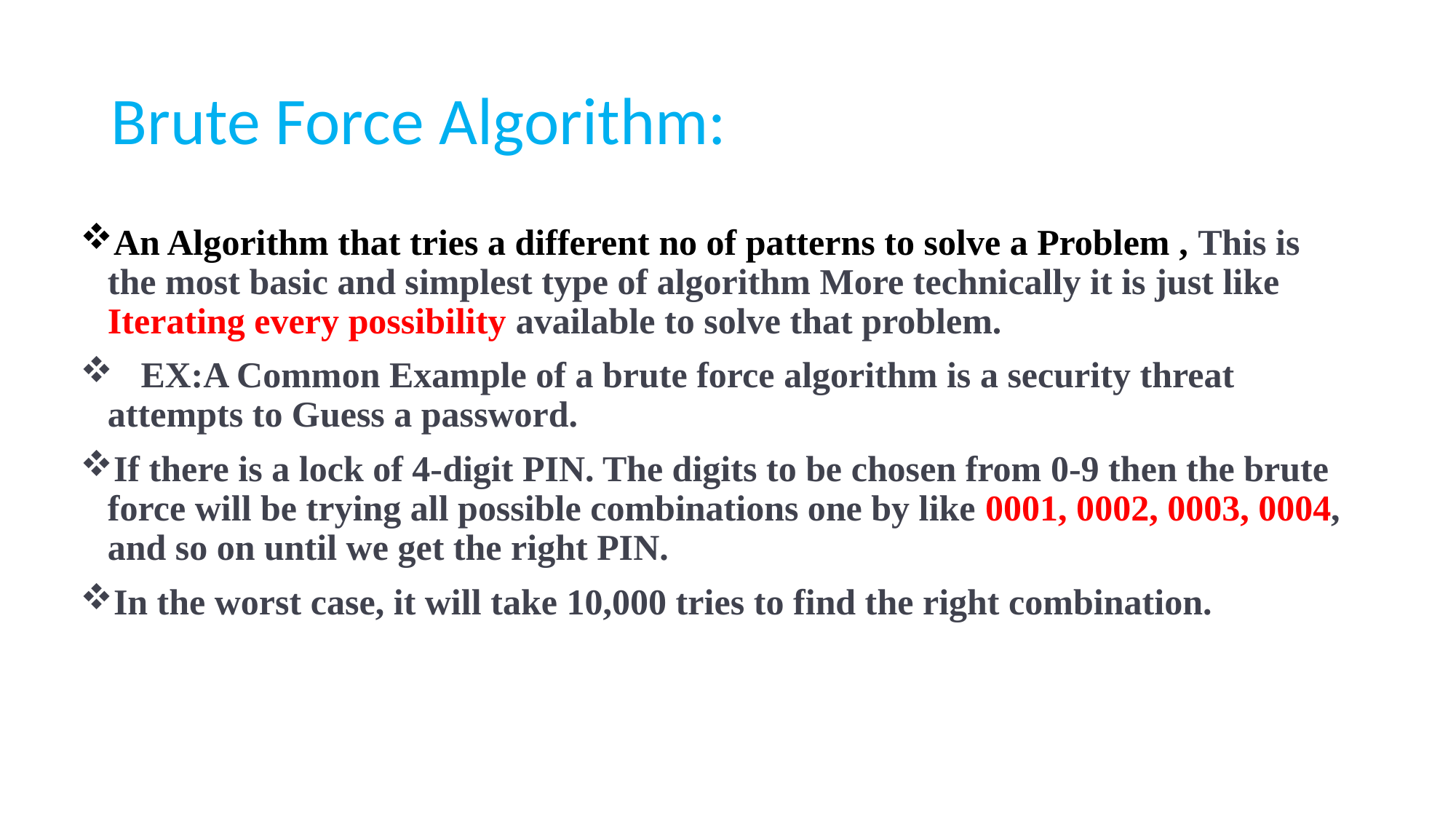

# Brute Force Algorithm:
An Algorithm that tries a different no of patterns to solve a Problem , This is the most basic and simplest type of algorithm More technically it is just like Iterating every possibility available to solve that problem.
   EX:A Common Example of a brute force algorithm is a security threat attempts to Guess a password.
If there is a lock of 4-digit PIN. The digits to be chosen from 0-9 then the brute force will be trying all possible combinations one by like 0001, 0002, 0003, 0004, and so on until we get the right PIN.
In the worst case, it will take 10,000 tries to find the right combination.